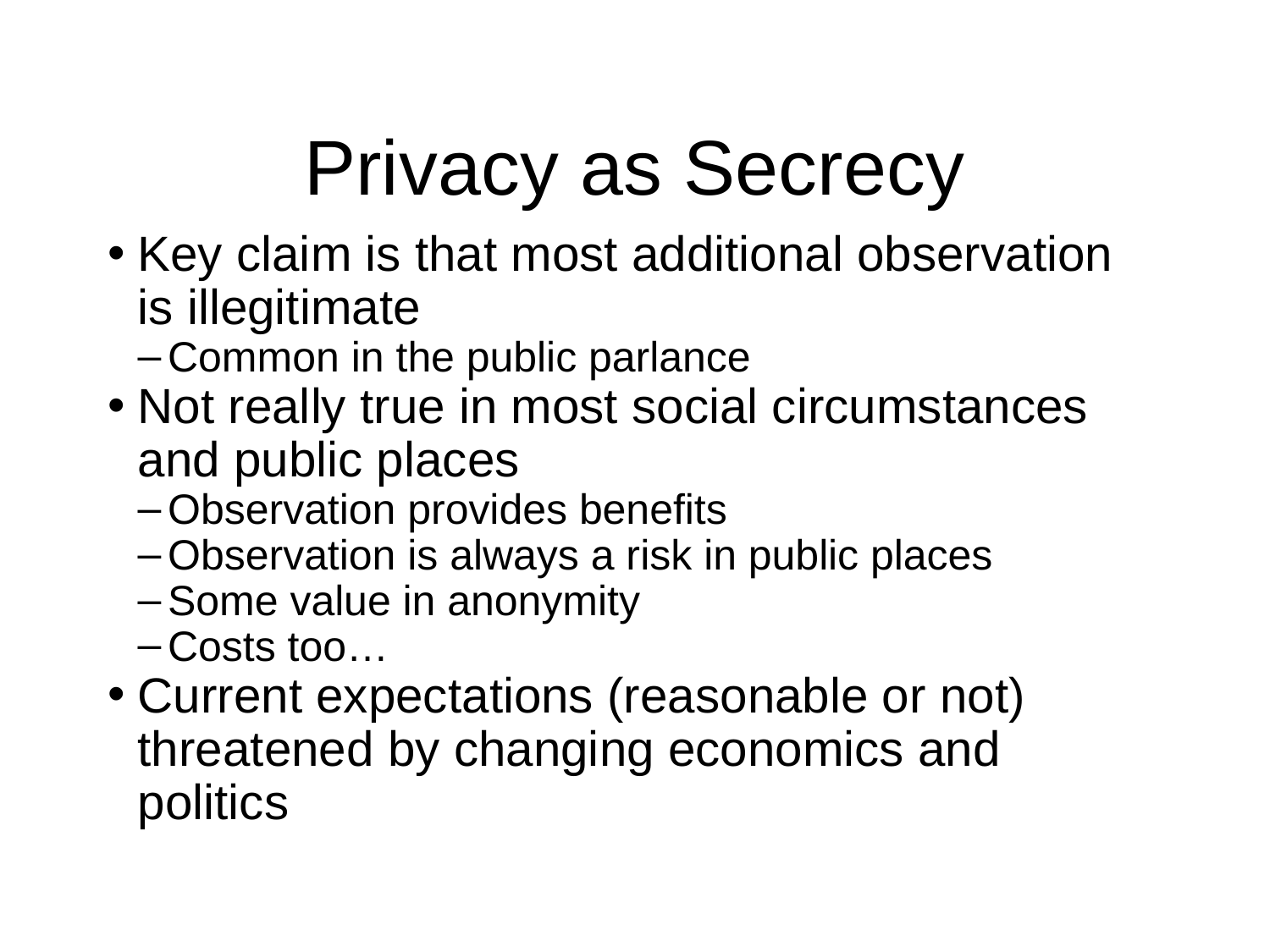

Privacy as Secrecy
Key claim is that most additional observation is illegitimate
Common in the public parlance
Not really true in most social circumstances and public places
Observation provides benefits
Observation is always a risk in public places
Some value in anonymity
Costs too…
Current expectations (reasonable or not) threatened by changing economics and politics